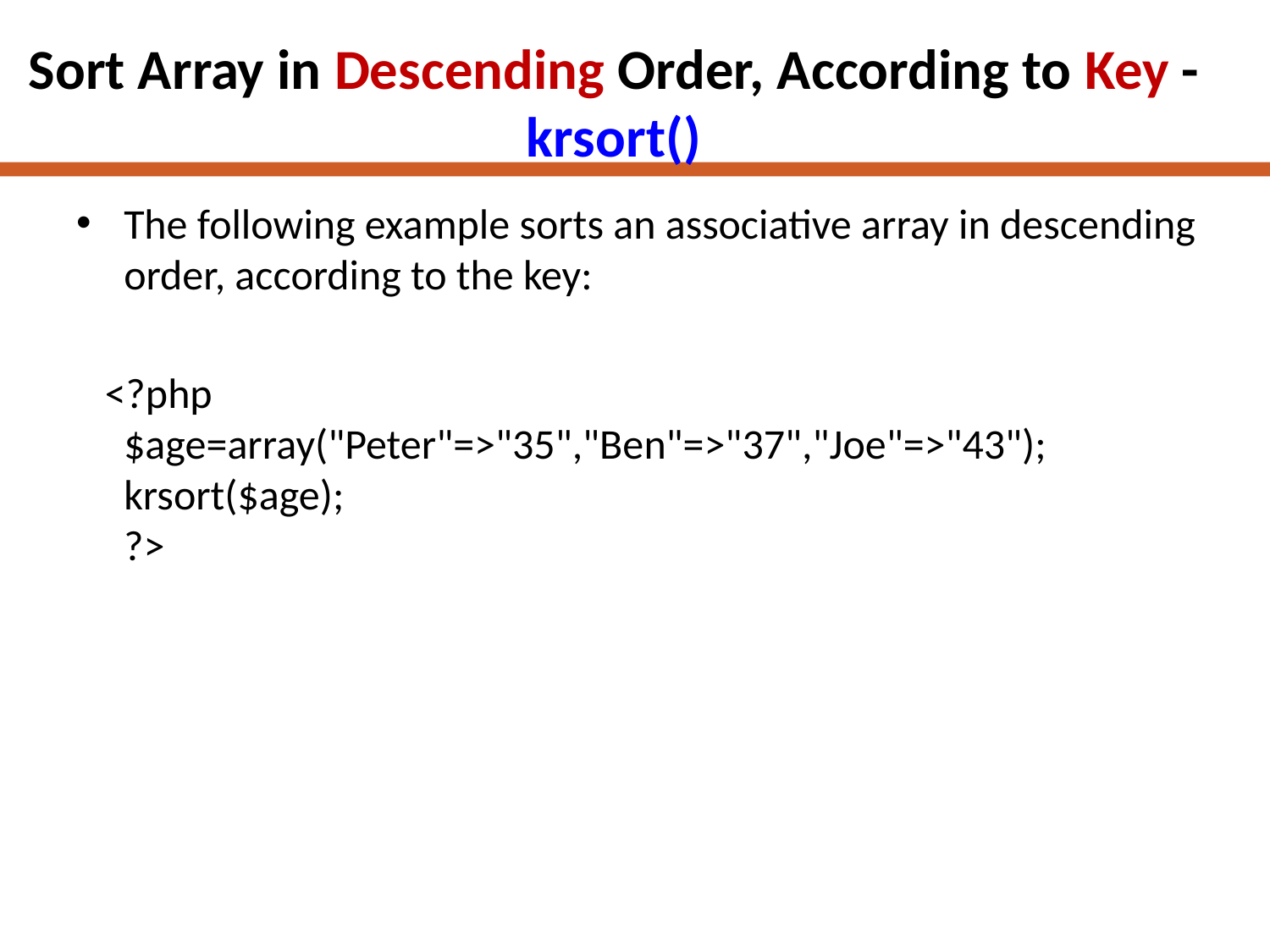

# Sort Array in Descending Order, According to Key - krsort()
The following example sorts an associative array in descending order, according to the key:

   <?php
$age=array("Peter"=>"35","Ben"=>"37","Joe"=>"43");
krsort($age);
?>